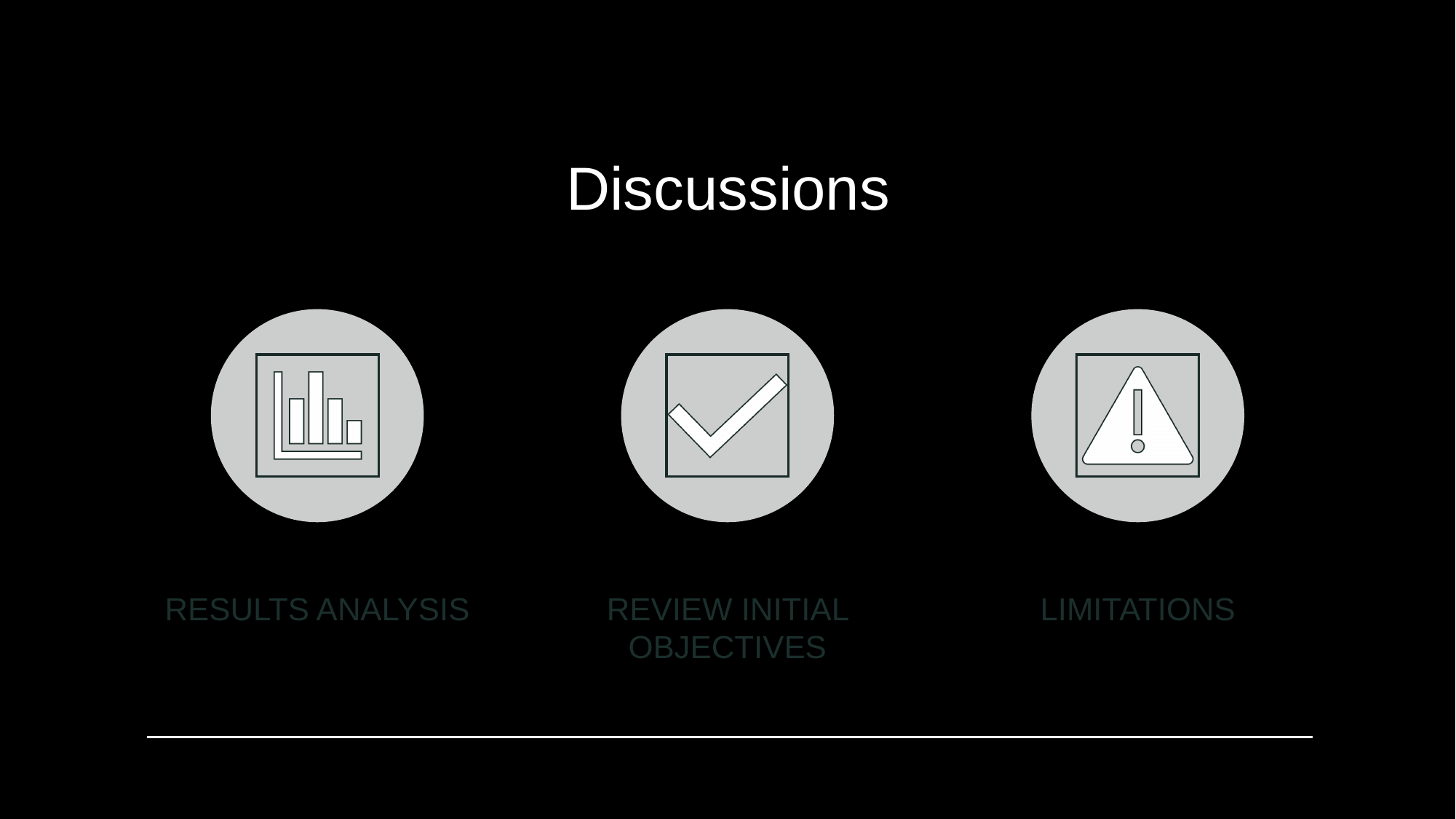

# Discussions
Results analysis
Review initial objectives
Limitations